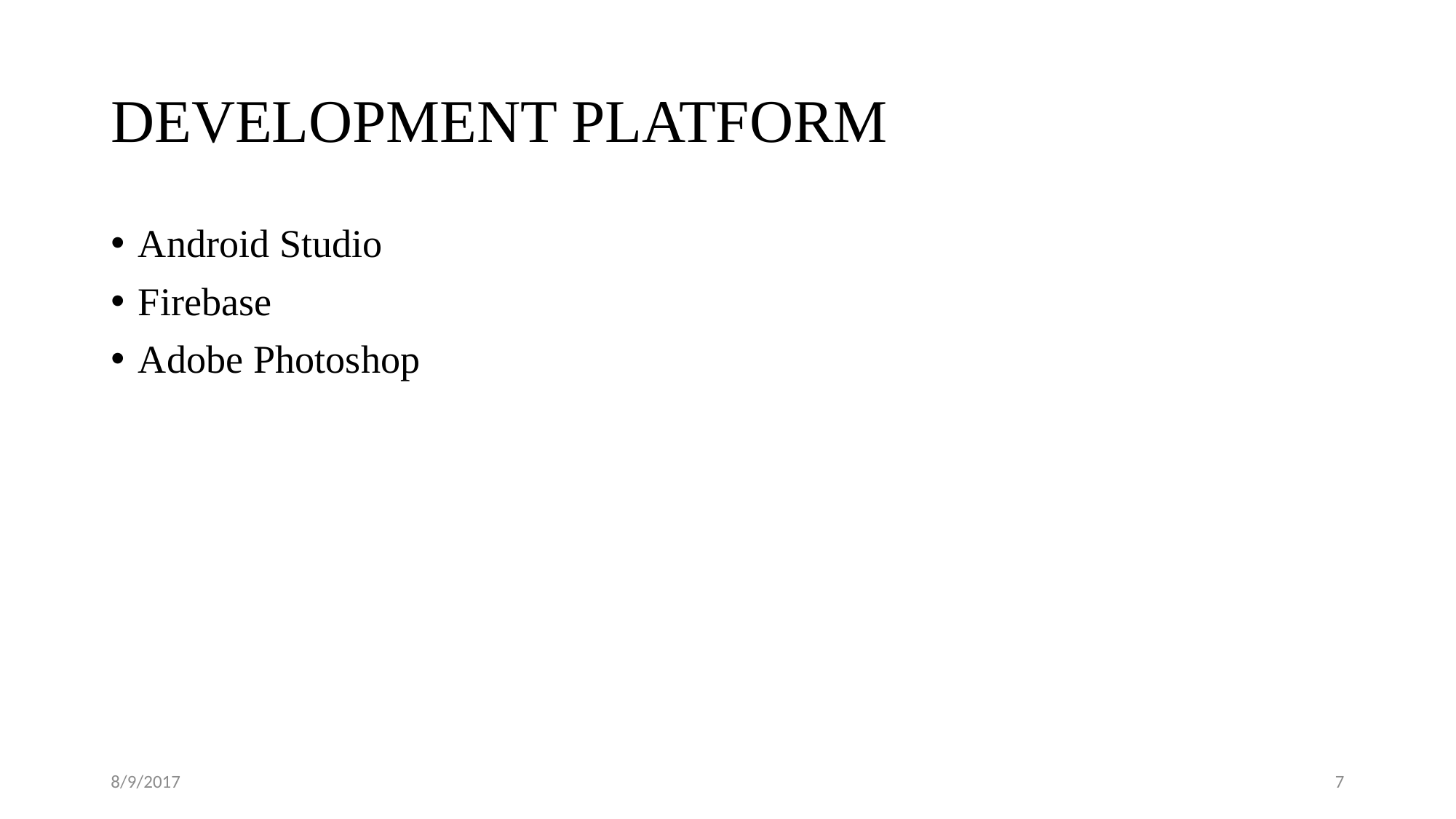

# DEVELOPMENT PLATFORM
Android Studio
Firebase
Adobe Photoshop

8/9/2017
7